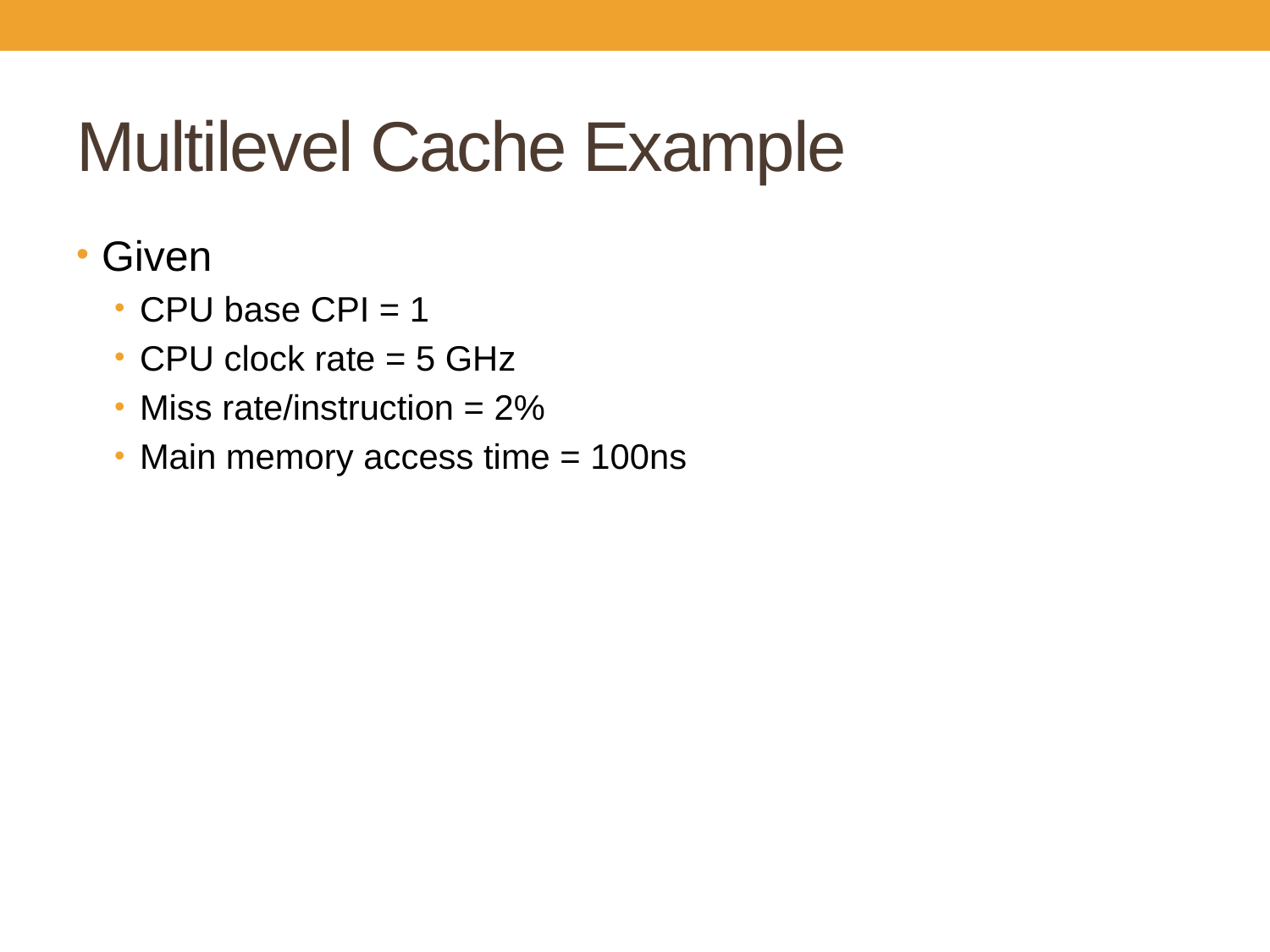

# Multilevel Cache Example
Given
CPU base CPI = 1
CPU clock rate = 5 GHz
Miss rate/instruction = 2%
Main memory access time = 100ns